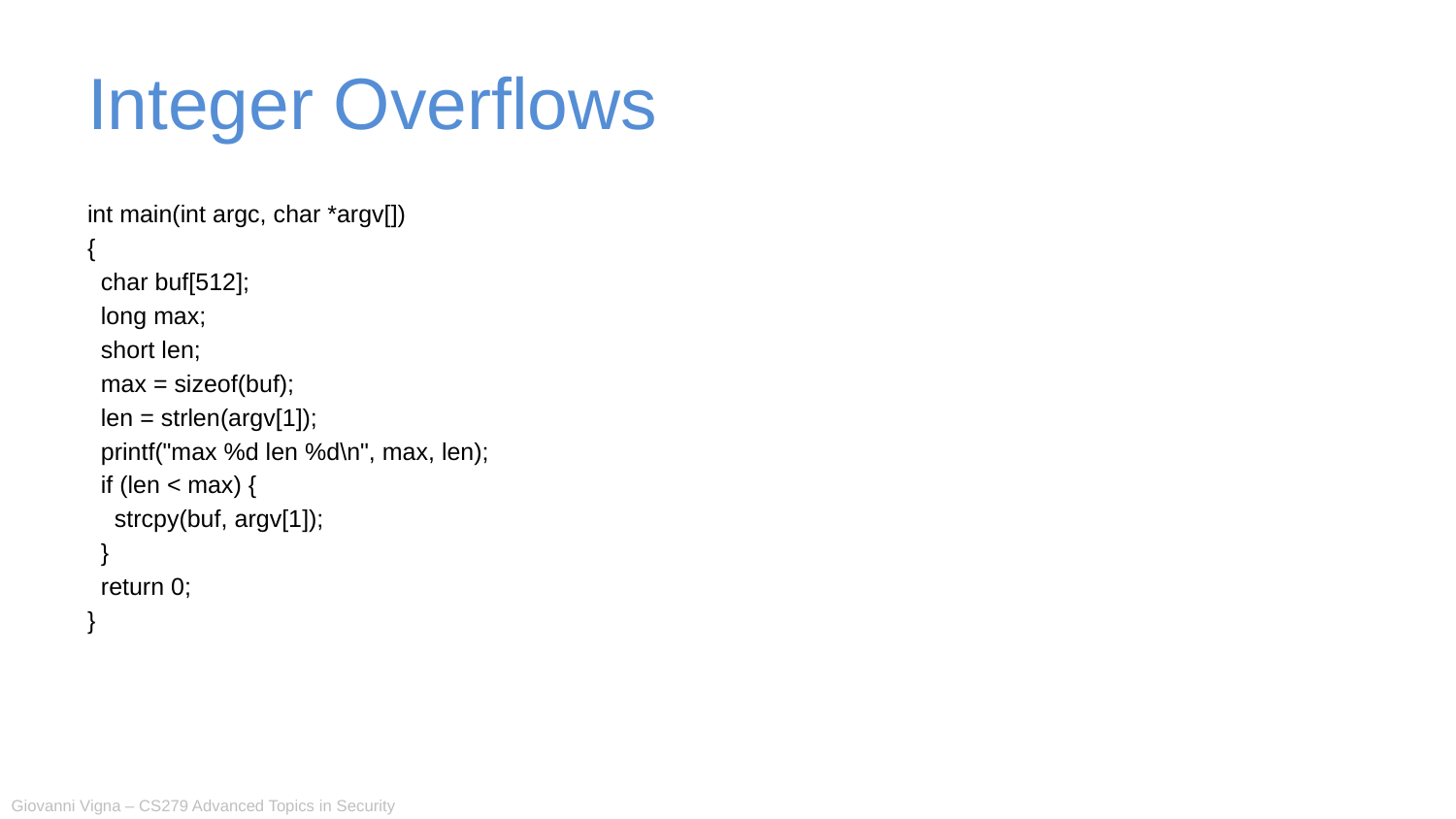

# Integer Overflows
int main(int argc, char *argv[])
{
  char buf[512];
  long max;
  short len;
  max = sizeof(buf);
  len = strlen(argv[1]);
  printf("max %d len %d\n", max, len);
  if (len < max) {
    strcpy(buf, argv[1]);
  }
  return 0;
}